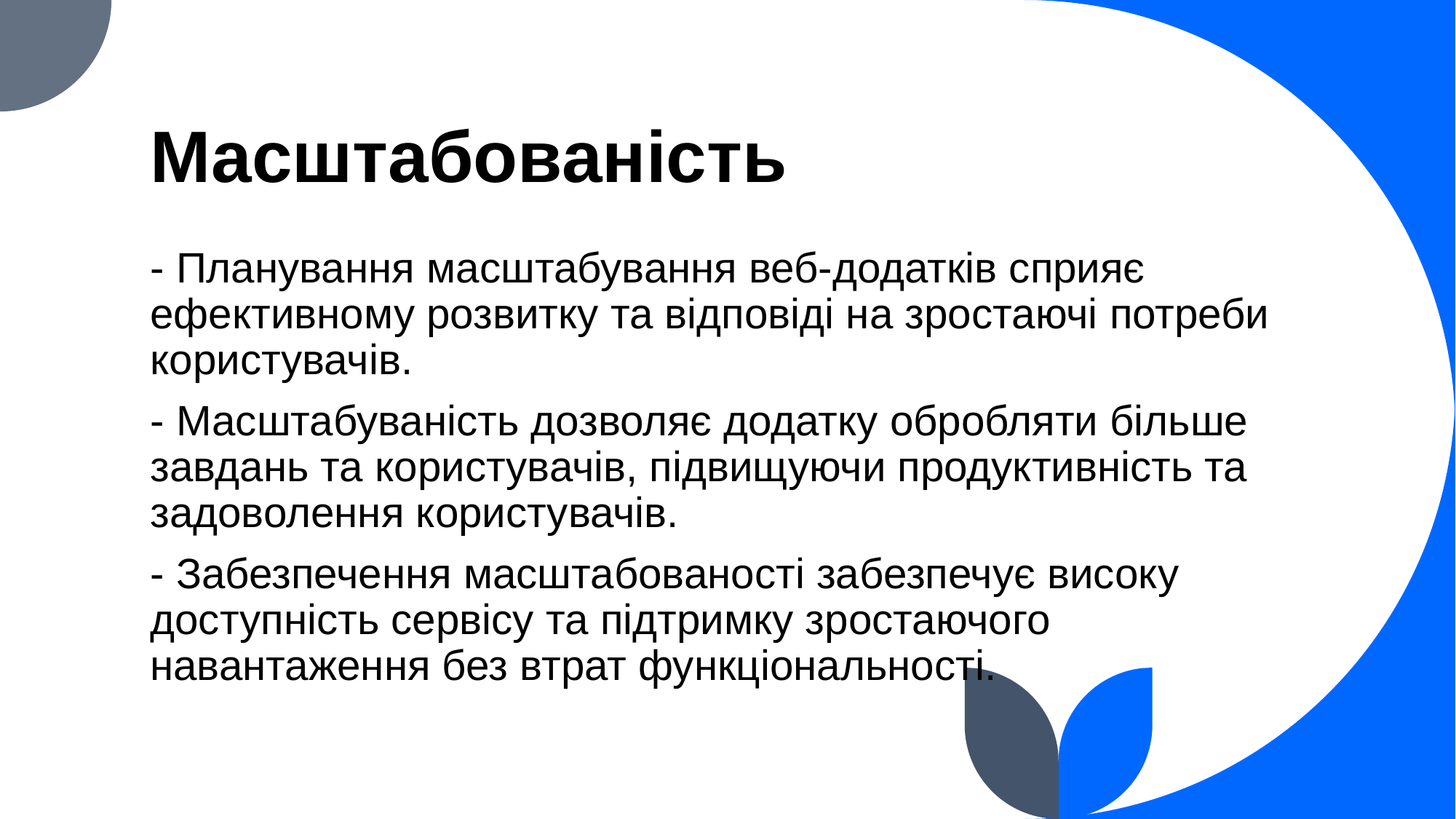

# Масштабованість
- Планування масштабування веб-додатків сприяє ефективному розвитку та відповіді на зростаючі потреби користувачів.
- Масштабуваність дозволяє додатку обробляти більше завдань та користувачів, підвищуючи продуктивність та задоволення користувачів.
- Забезпечення масштабованості забезпечує високу доступність сервісу та підтримку зростаючого навантаження без втрат функціональності.